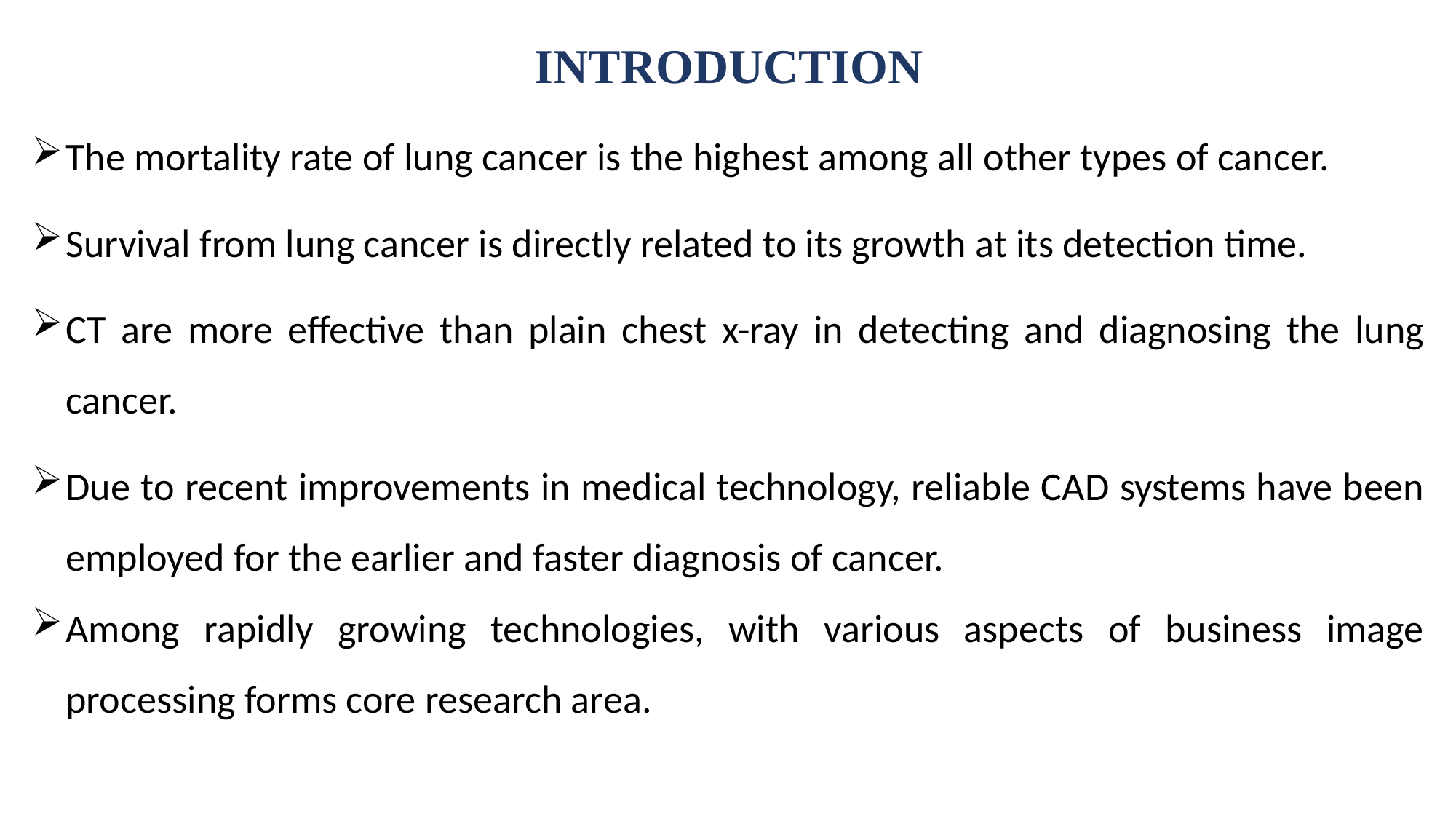

INTRODUCTION
The mortality rate of lung cancer is the highest among all other types of cancer.
Survival from lung cancer is directly related to its growth at its detection time.
CT are more effective than plain chest x-ray in detecting and diagnosing the lung cancer.
Due to recent improvements in medical technology, reliable CAD systems have been employed for the earlier and faster diagnosis of cancer.
Among rapidly growing technologies, with various aspects of business image processing forms core research area.